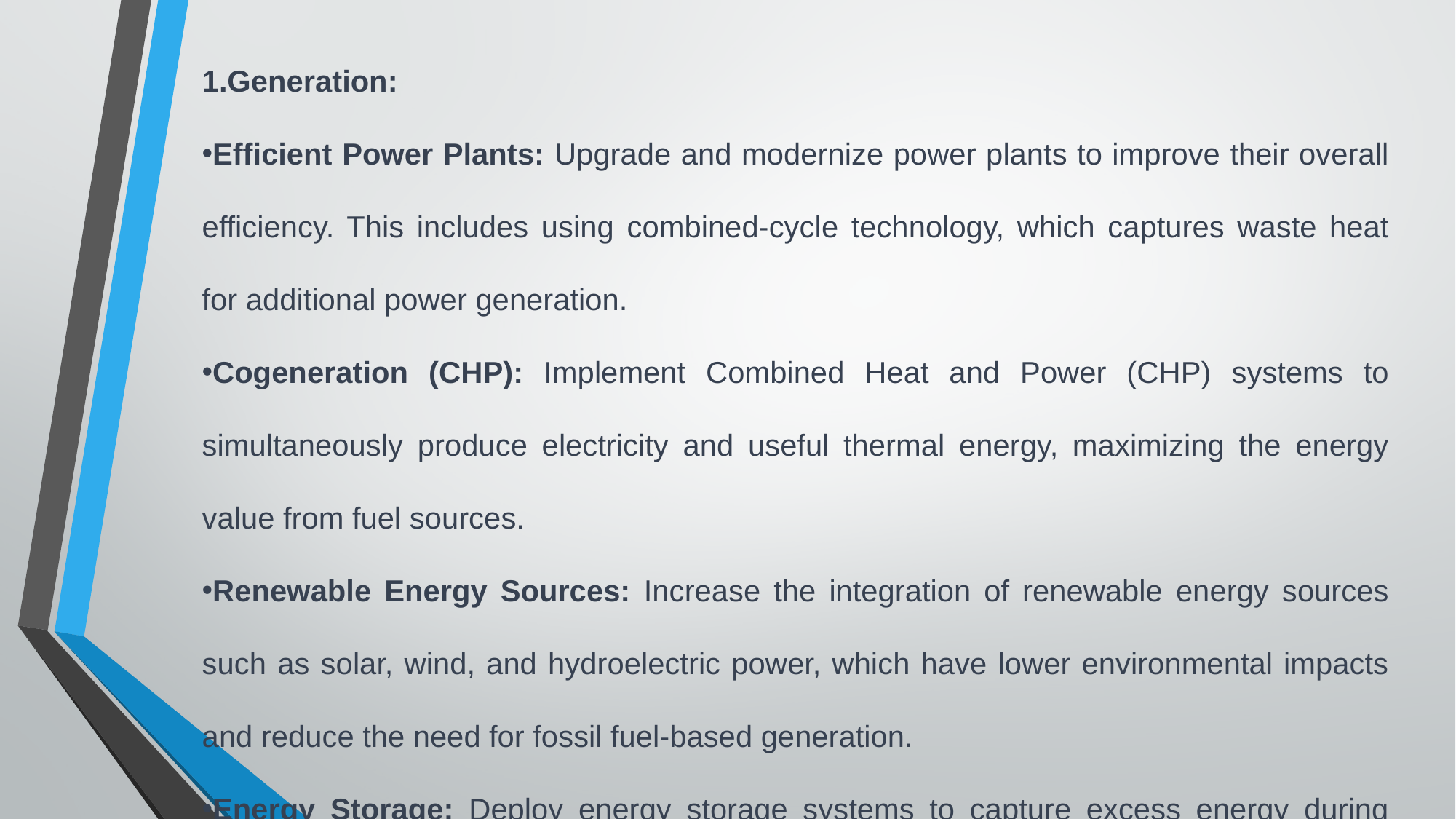

1.Generation:
Efficient Power Plants: Upgrade and modernize power plants to improve their overall efficiency. This includes using combined-cycle technology, which captures waste heat for additional power generation.
Cogeneration (CHP): Implement Combined Heat and Power (CHP) systems to simultaneously produce electricity and useful thermal energy, maximizing the energy value from fuel sources.
Renewable Energy Sources: Increase the integration of renewable energy sources such as solar, wind, and hydroelectric power, which have lower environmental impacts and reduce the need for fossil fuel-based generation.
Energy Storage: Deploy energy storage systems to capture excess energy during periods of low demand and release it during high-demand times, enhancing grid stability and efficiency.
Gas Turbine Upgrades: Retrofit gas turbines with advanced materials and technologies to improve combustion efficiency and reduce emissions.